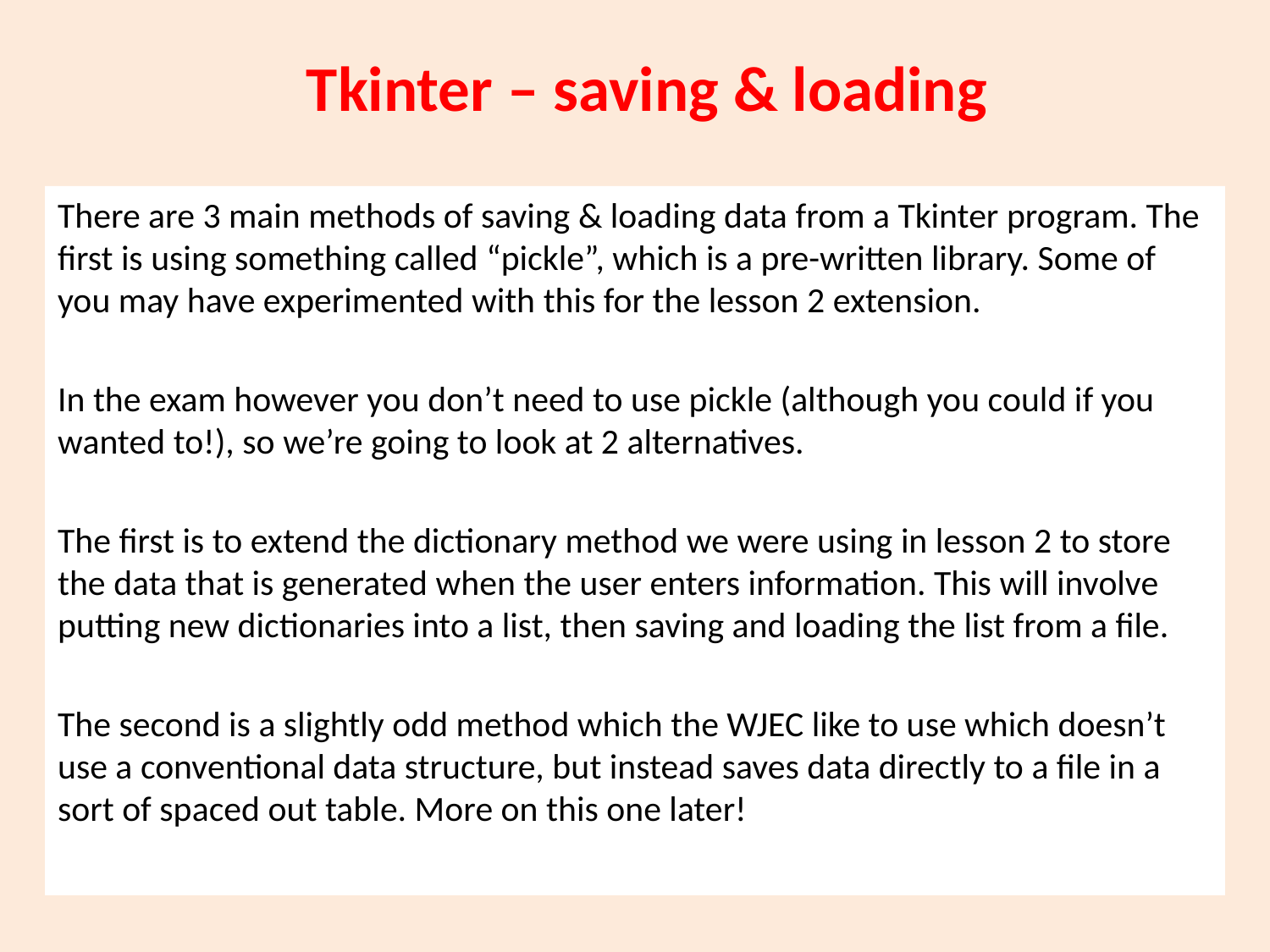

# Tkinter – saving & loading
There are 3 main methods of saving & loading data from a Tkinter program. The first is using something called “pickle”, which is a pre-written library. Some of you may have experimented with this for the lesson 2 extension.

In the exam however you don’t need to use pickle (although you could if you wanted to!), so we’re going to look at 2 alternatives.

The first is to extend the dictionary method we were using in lesson 2 to store the data that is generated when the user enters information. This will involve putting new dictionaries into a list, then saving and loading the list from a file.

The second is a slightly odd method which the WJEC like to use which doesn’t use a conventional data structure, but instead saves data directly to a file in a sort of spaced out table. More on this one later!